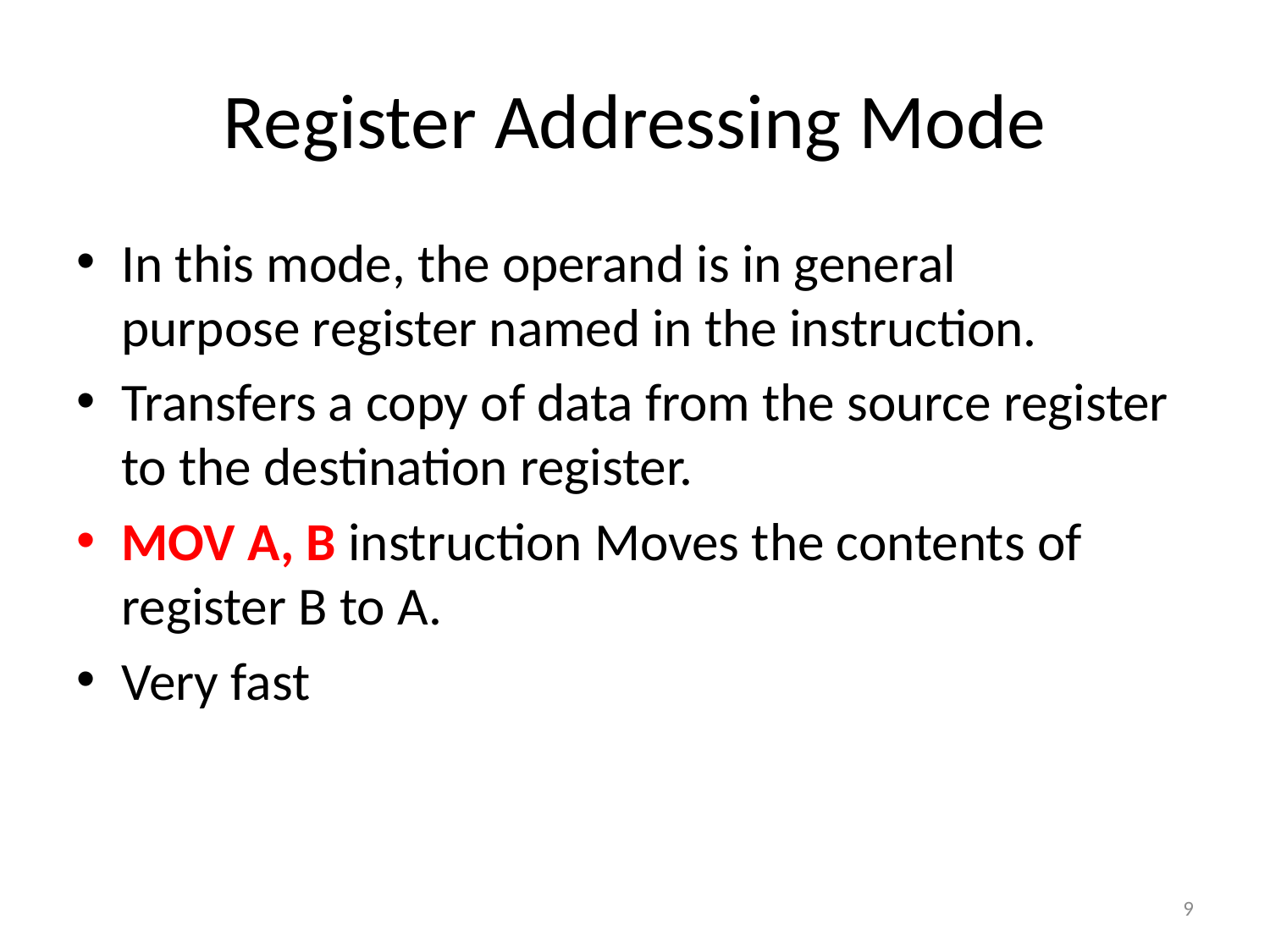

# Register Addressing Mode
In this mode, the operand is in general
purpose register named in the instruction.
Transfers a copy of data from the source register to the destination register.
MOV A, B instruction Moves the contents of register B to A.
Very fast
9